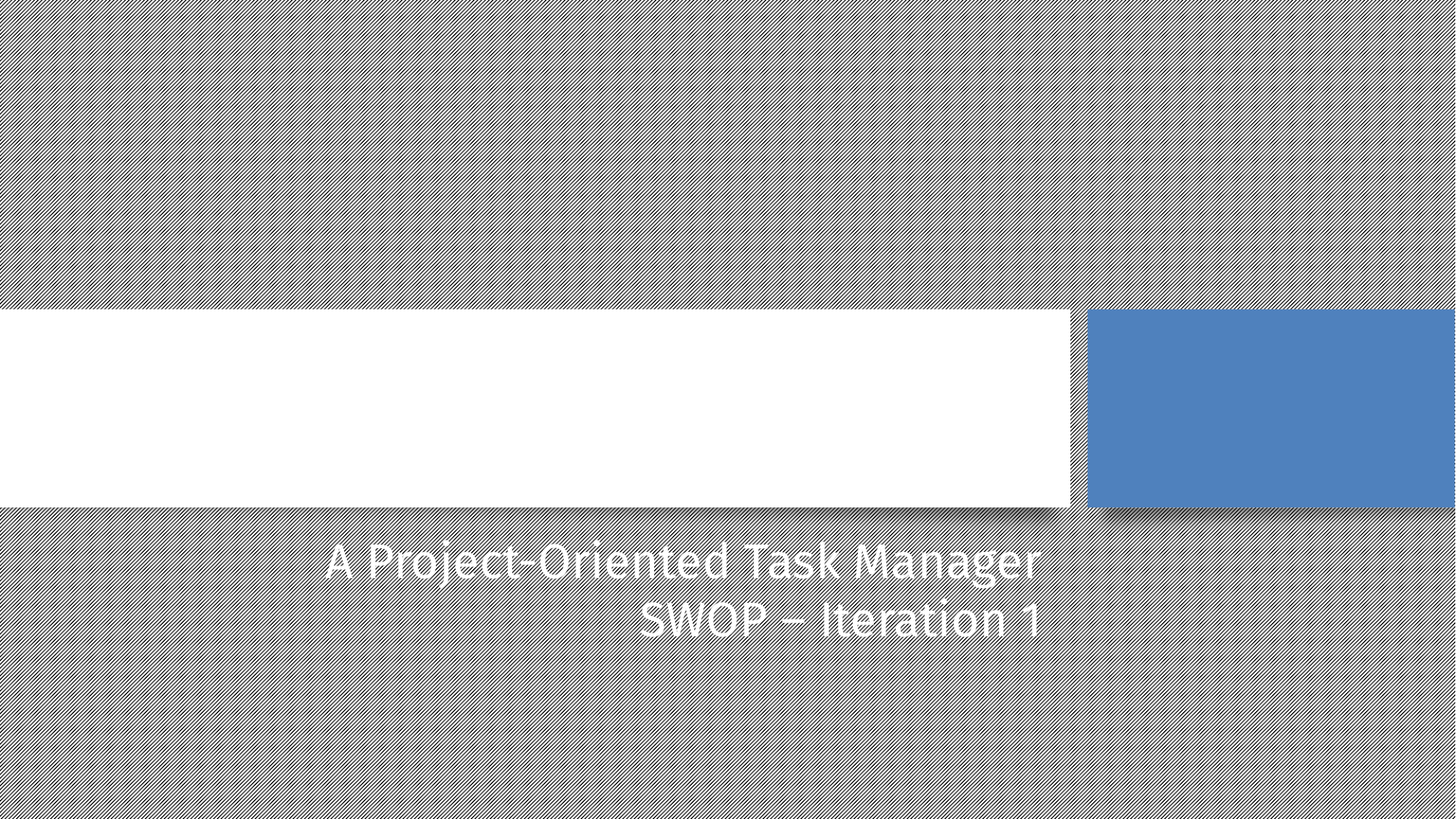

TaskMan
A Project-Oriented Task Manager
SWOP – Iteration 1